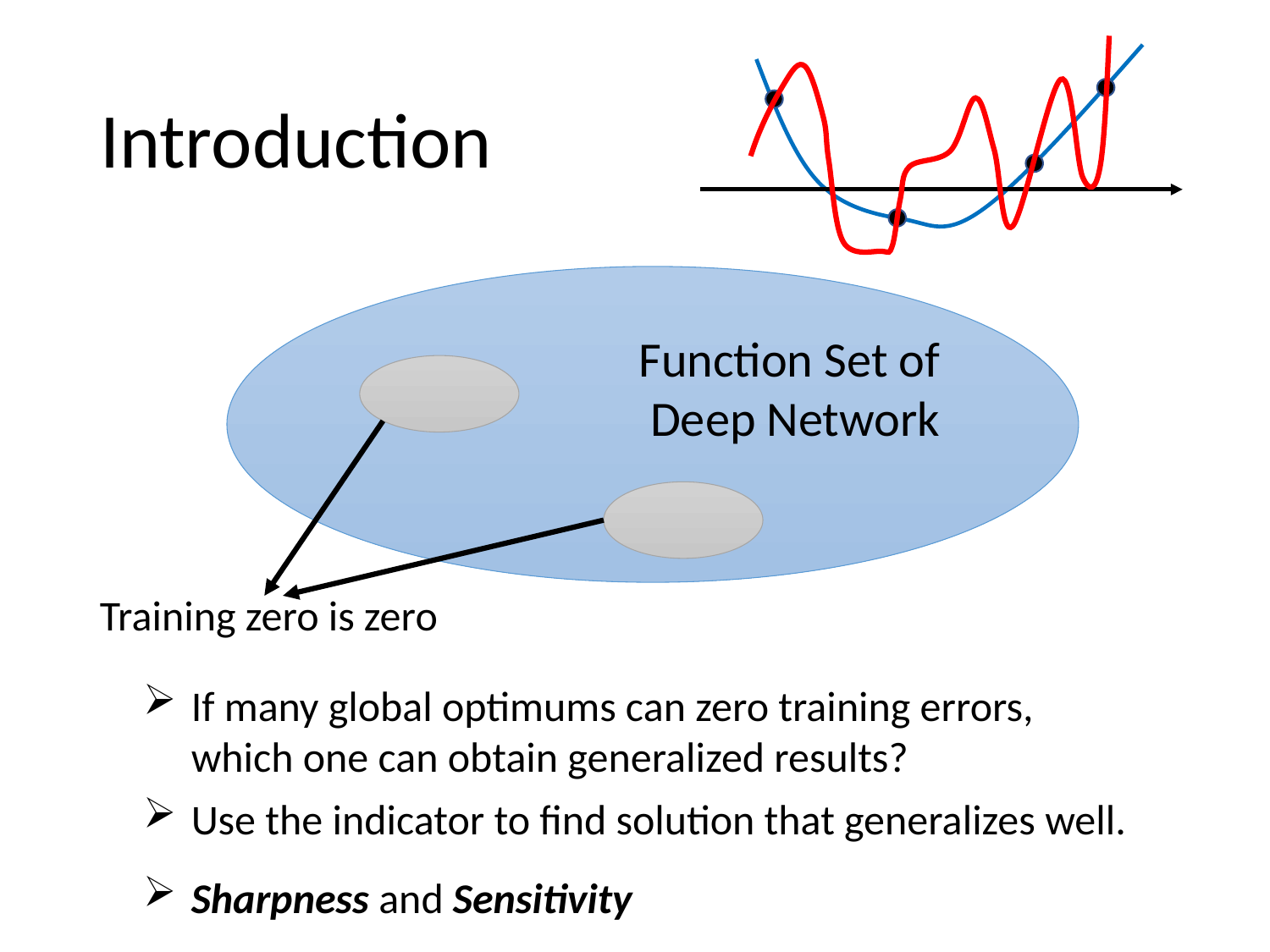

# Introduction

Function Set of
Deep Network

Training zero is zero
If many global optimums can zero training errors, which one can obtain generalized results?
Use the indicator to find solution that generalizes well.
Sharpness and Sensitivity